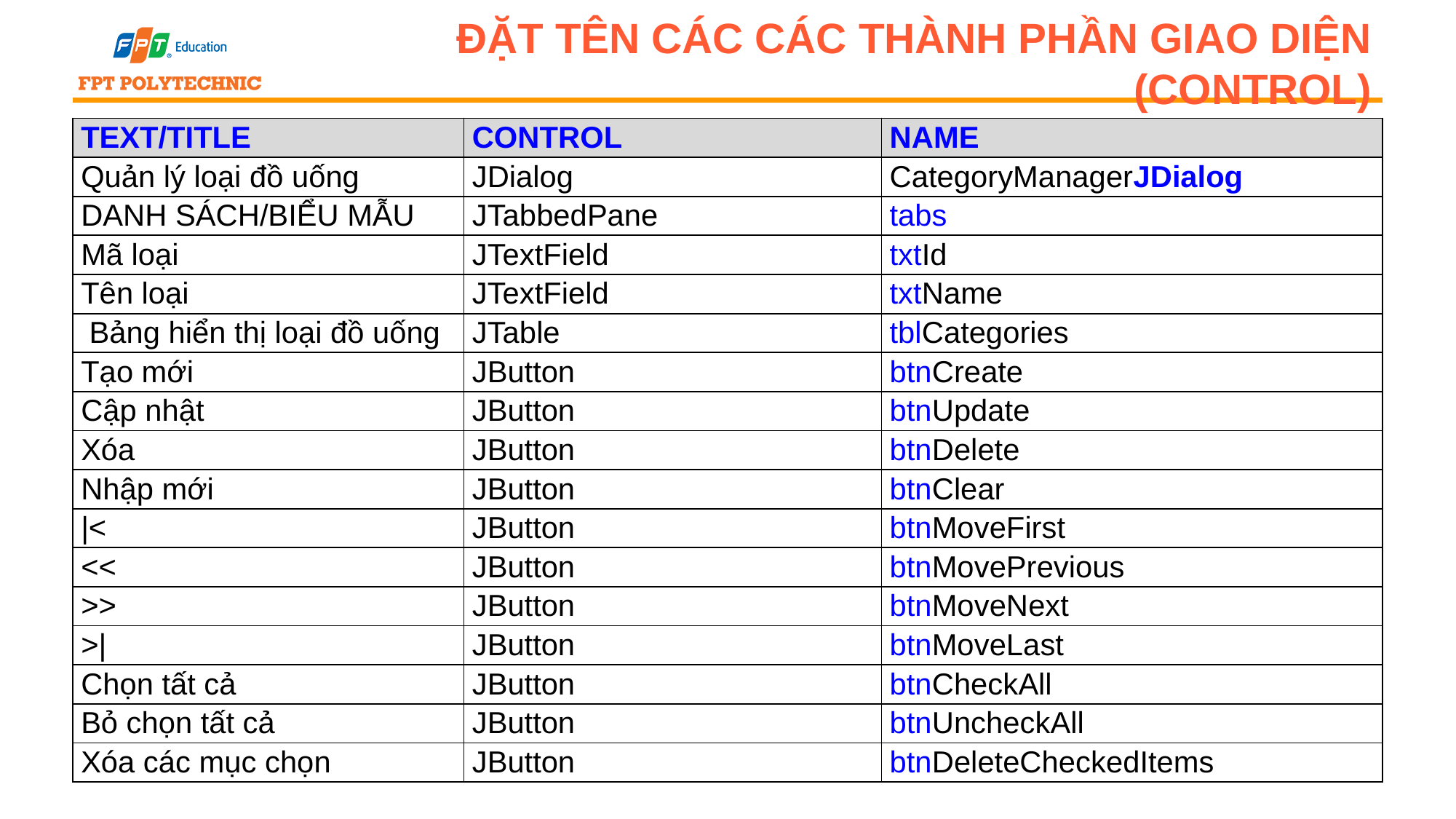

# Đặt tên các các thành phần giao diện (control)
| Text/Title | Control | Name |
| --- | --- | --- |
| Quản lý loại đồ uống | JDialog | CategoryManagerJDialog |
| DANH SÁCH/BIỂU MẪU | JTabbedPane | tabs |
| Mã loại | JTextField | txtId |
| Tên loại | JTextField | txtName |
| Bảng hiển thị loại đồ uống | JTable | tblCategories |
| Tạo mới | JButton | btnCreate |
| Cập nhật | JButton | btnUpdate |
| Xóa | JButton | btnDelete |
| Nhập mới | JButton | btnClear |
| |< | JButton | btnMoveFirst |
| << | JButton | btnMovePrevious |
| >> | JButton | btnMoveNext |
| >| | JButton | btnMoveLast |
| Chọn tất cả | JButton | btnCheckAll |
| Bỏ chọn tất cả | JButton | btnUncheckAll |
| Xóa các mục chọn | JButton | btnDeleteCheckedItems |